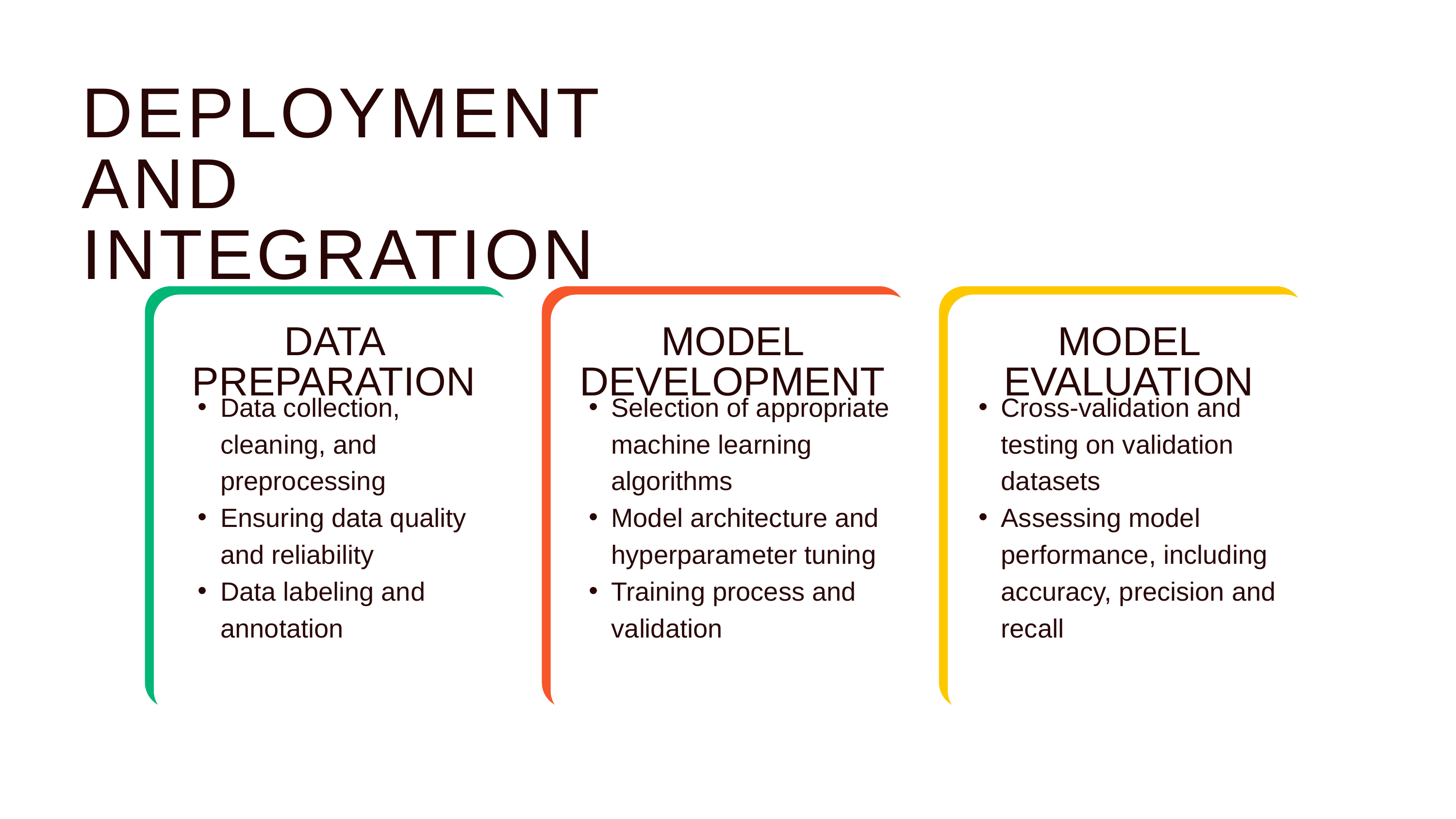

DEPLOYMENT AND INTEGRATION

DATA PREPARATION
MODEL DEVELOPMENT
MODEL EVALUATION
Data collection, cleaning, and preprocessing
Ensuring data quality and reliability
Data labeling and annotation
Selection of appropriate machine learning algorithms
Model architecture and hyperparameter tuning
Training process and validation
Cross-validation and testing on validation datasets
Assessing model performance, including accuracy, precision and recall